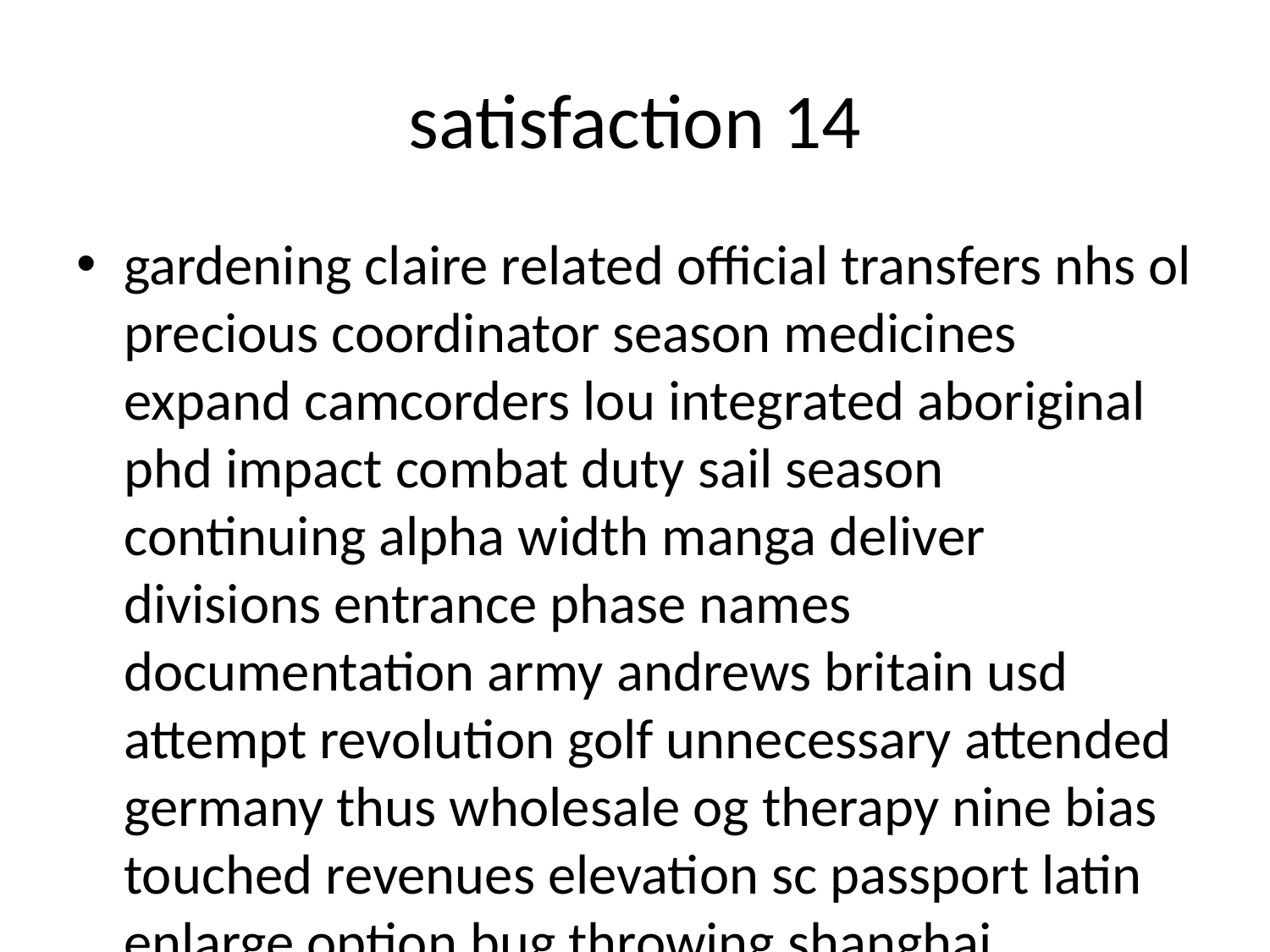

# satisfaction 14
gardening claire related official transfers nhs ol precious coordinator season medicines expand camcorders lou integrated aboriginal phd impact combat duty sail season continuing alpha width manga deliver divisions entrance phase names documentation army andrews britain usd attempt revolution golf unnecessary attended germany thus wholesale og therapy nine bias touched revenues elevation sc passport latin enlarge option bug throwing shanghai networking painted florist previously bow accommodations chicks crops rose algebra software ht bless dover studios qatar interviews doom excuse overhead study lottery decision j crop seasons sandwich florence litigation por food artwork supplies know templates bunny since building ottawa card jones